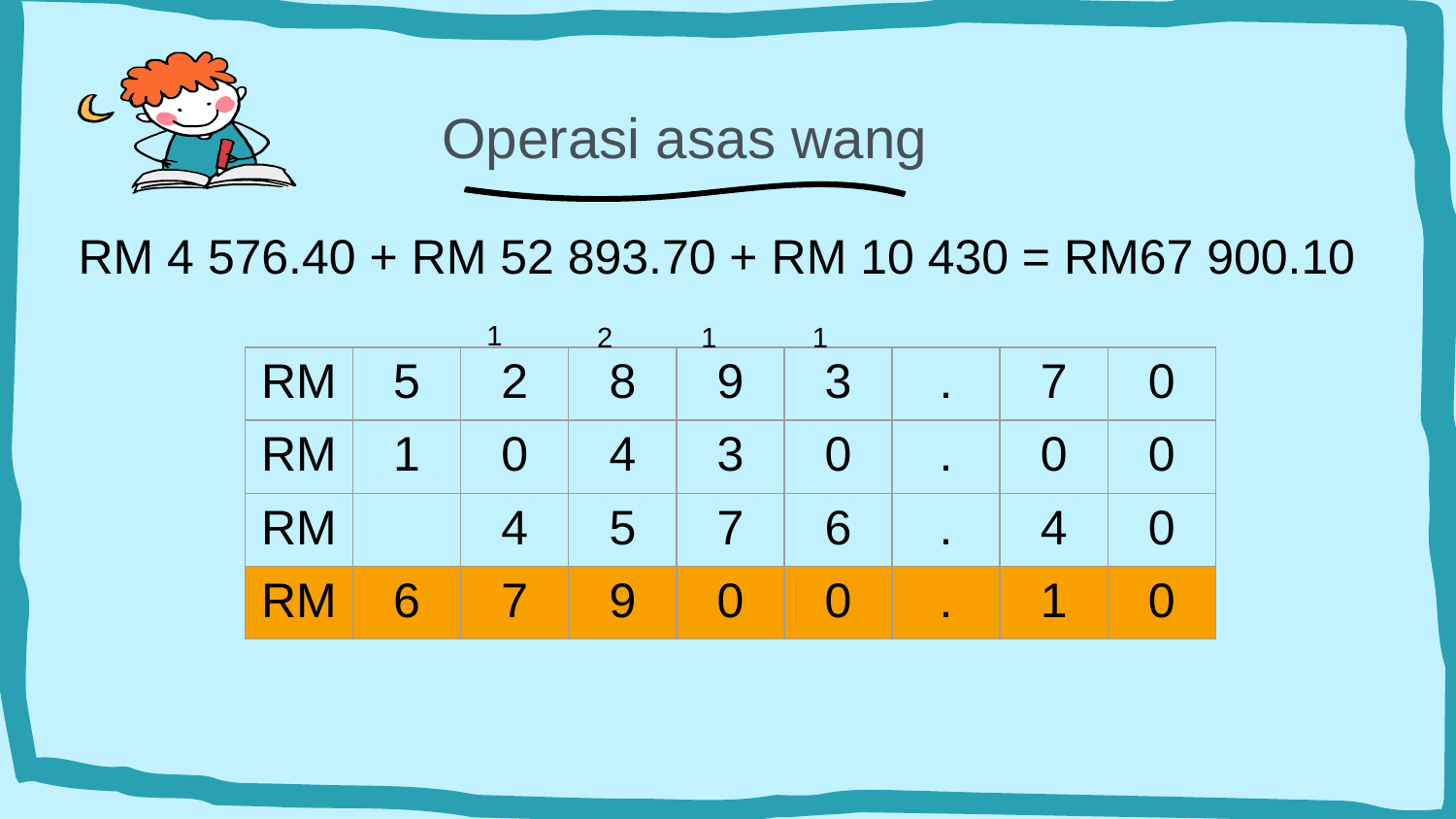

Operasi asas wang

RM 4 576.40 + RM 52 893.70 + RM 10 430 = RM67 900.10
1
1
2
1
| RM | 5 | 2 | 8 | 9 | 3 | . | 7 | 0 |
| --- | --- | --- | --- | --- | --- | --- | --- | --- |
| RM | 1 | 0 | 4 | 3 | 0 | . | 0 | 0 |
| RM |  | 4 | 5 | 7 | 6 | . | 4 | 0 |
| RM | 6 | 7 | 9 | 0 | 0 | . | 1 | 0 |